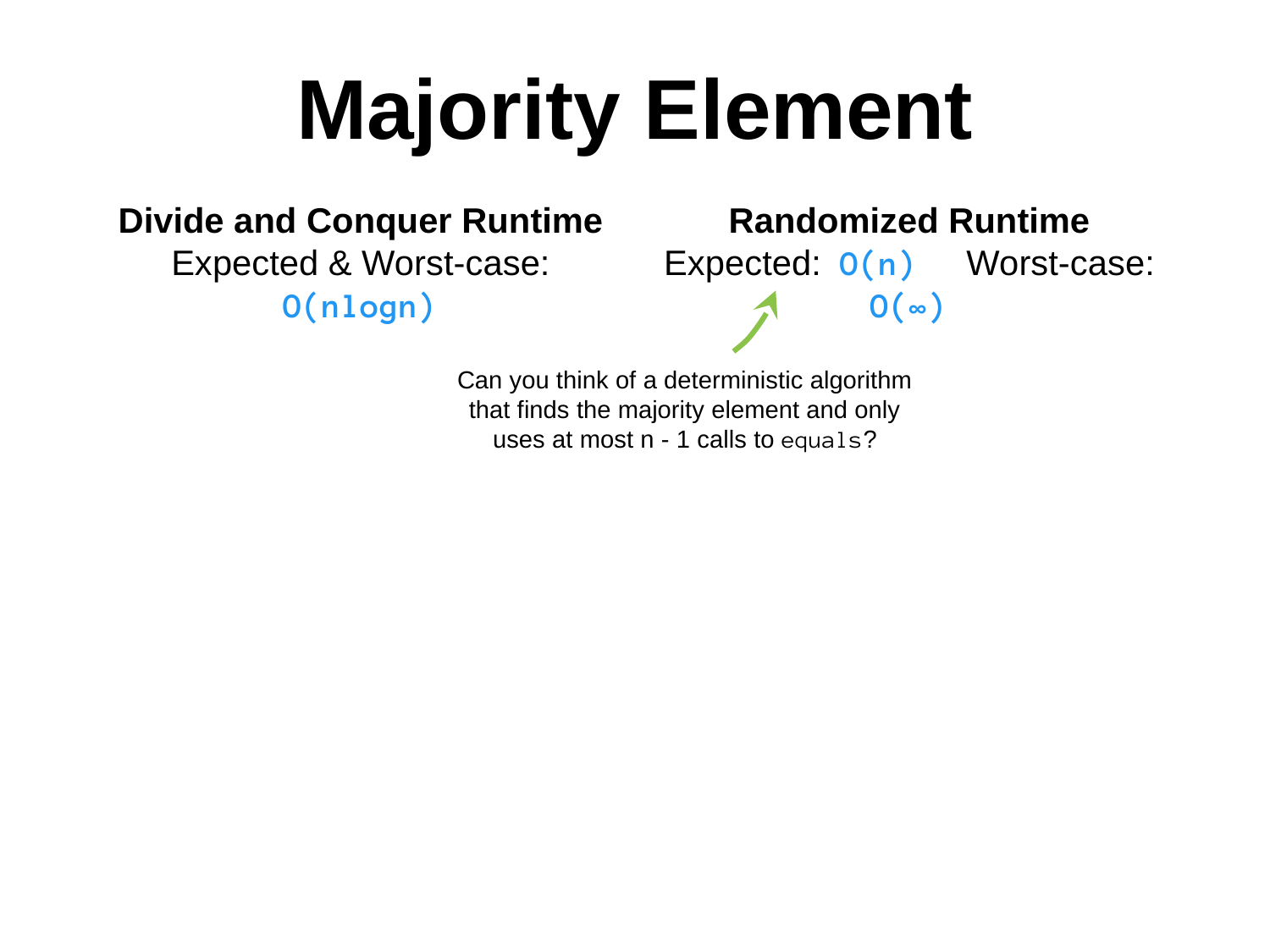

Majority Element
Divide and Conquer Runtime
Expected & Worst-case: O(nlogn)
Randomized Runtime
Expected:  O(n)     Worst-case: O(∞)

Can you think of a deterministic algorithm that finds the majority element and only uses at most n - 1 calls to equals?